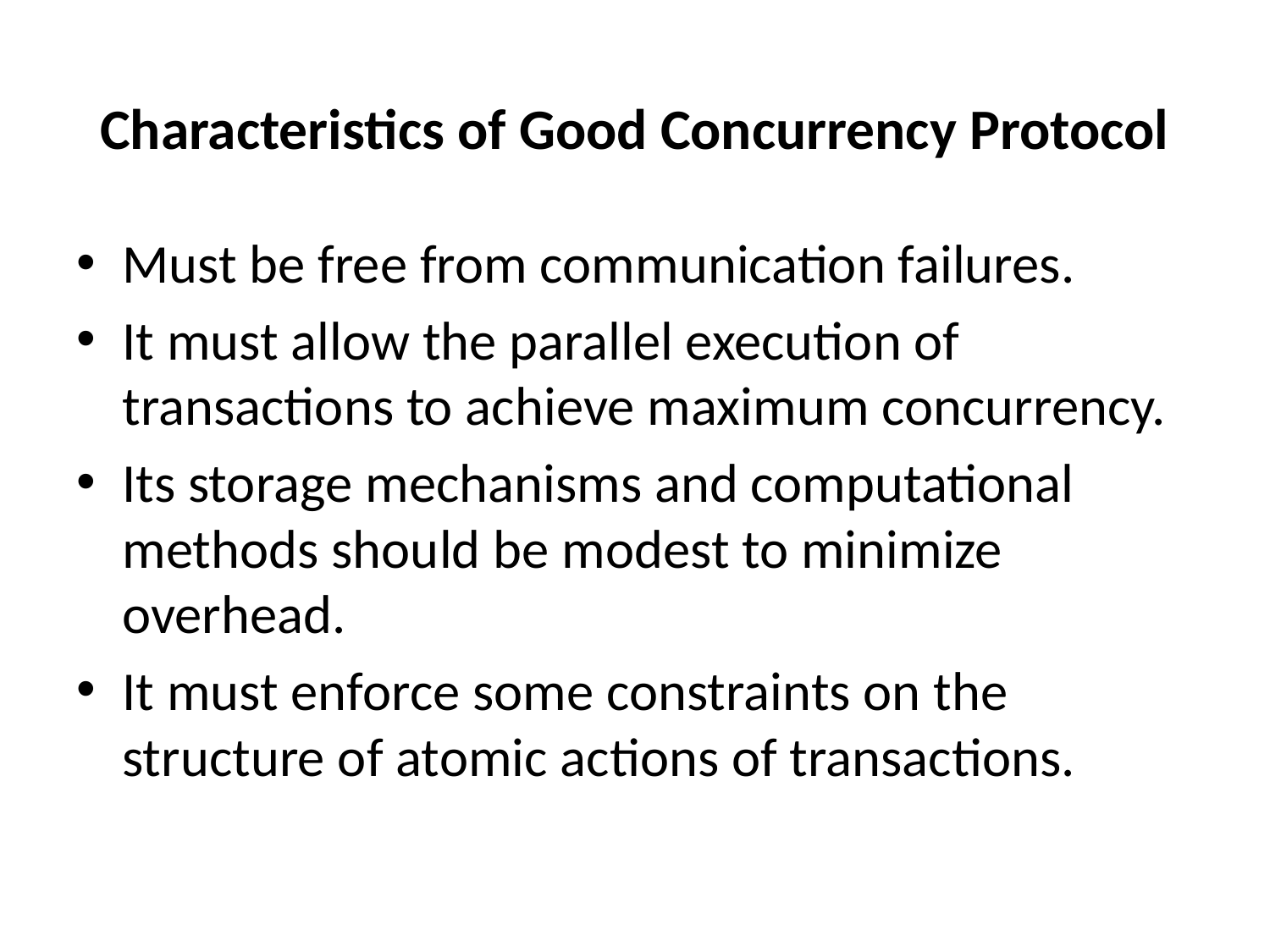

# Characteristics of Good Concurrency Protocol
Must be free from communication failures.
It must allow the parallel execution of transactions to achieve maximum concurrency.
Its storage mechanisms and computational methods should be modest to minimize overhead.
It must enforce some constraints on the structure of atomic actions of transactions.